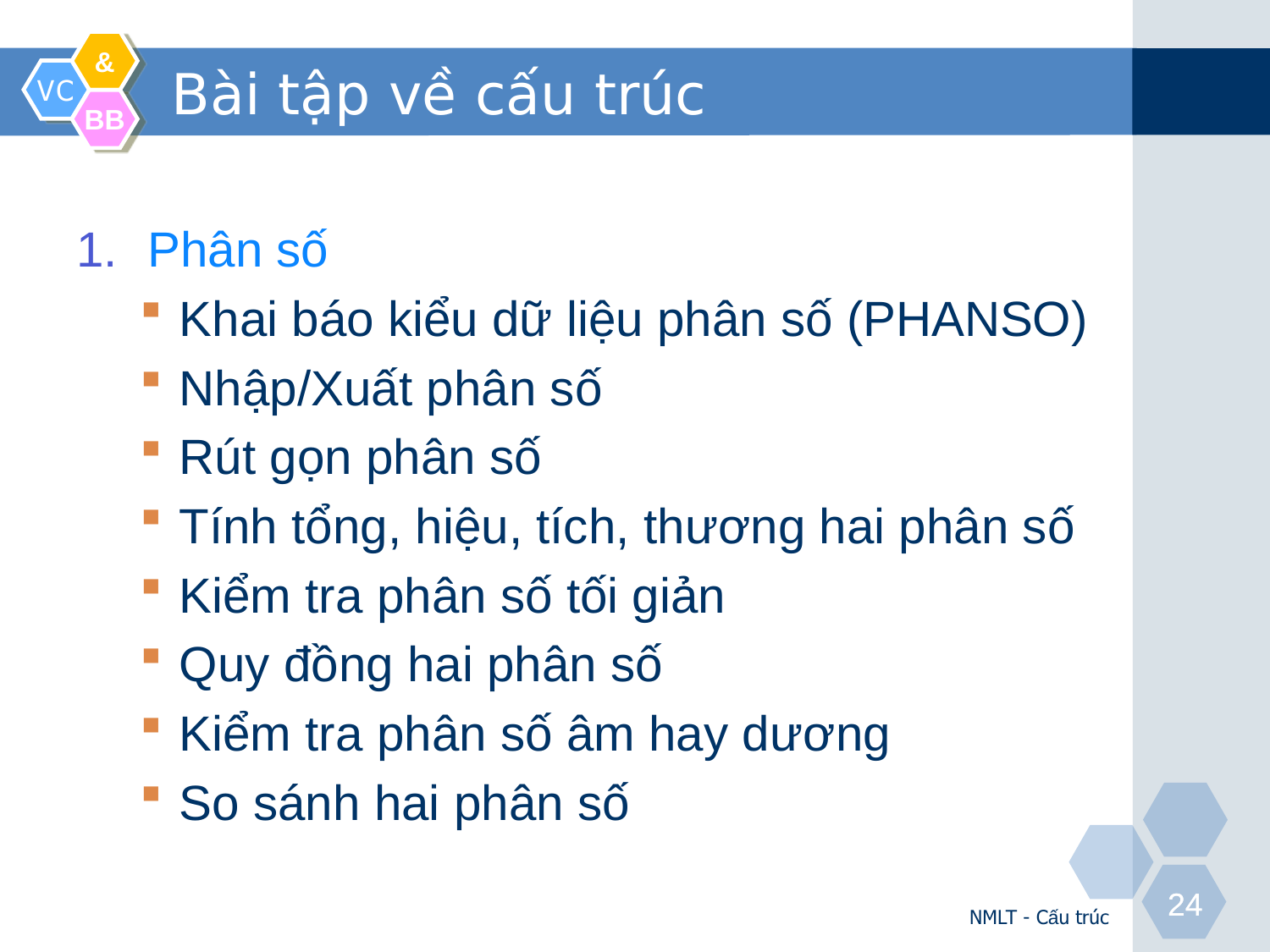

# Bài tập về cấu trúc
Phân số
Khai báo kiểu dữ liệu phân số (PHANSO)
Nhập/Xuất phân số
Rút gọn phân số
Tính tổng, hiệu, tích, thương hai phân số
Kiểm tra phân số tối giản
Quy đồng hai phân số
Kiểm tra phân số âm hay dương
So sánh hai phân số
NMLT - Cấu trúc